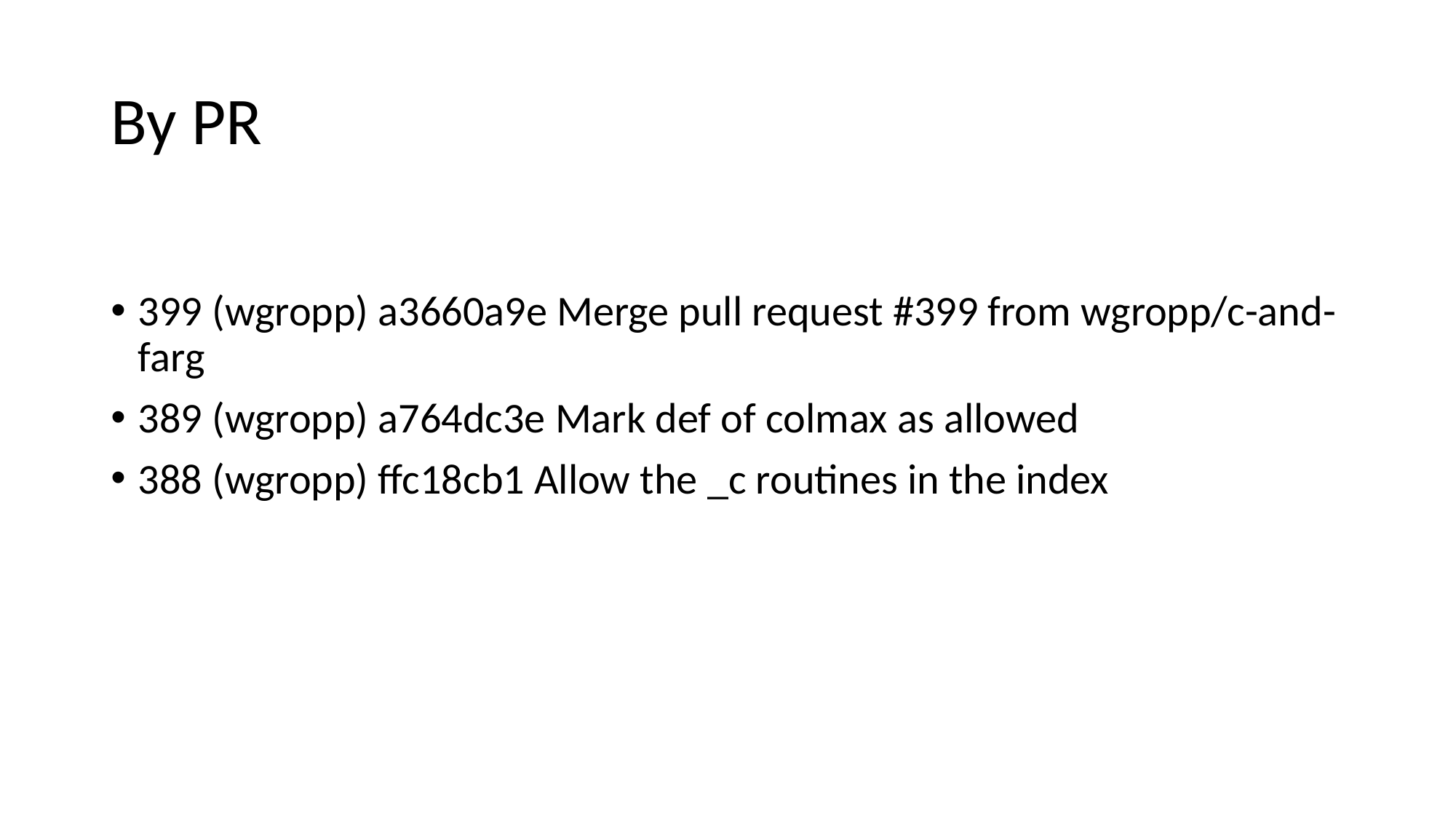

# By PR

399 (wgropp) a3660a9e Merge pull request #399 from wgropp/c-and-farg
389 (wgropp) a764dc3e Mark def of colmax as allowed
388 (wgropp) ffc18cb1 Allow the _c routines in the index